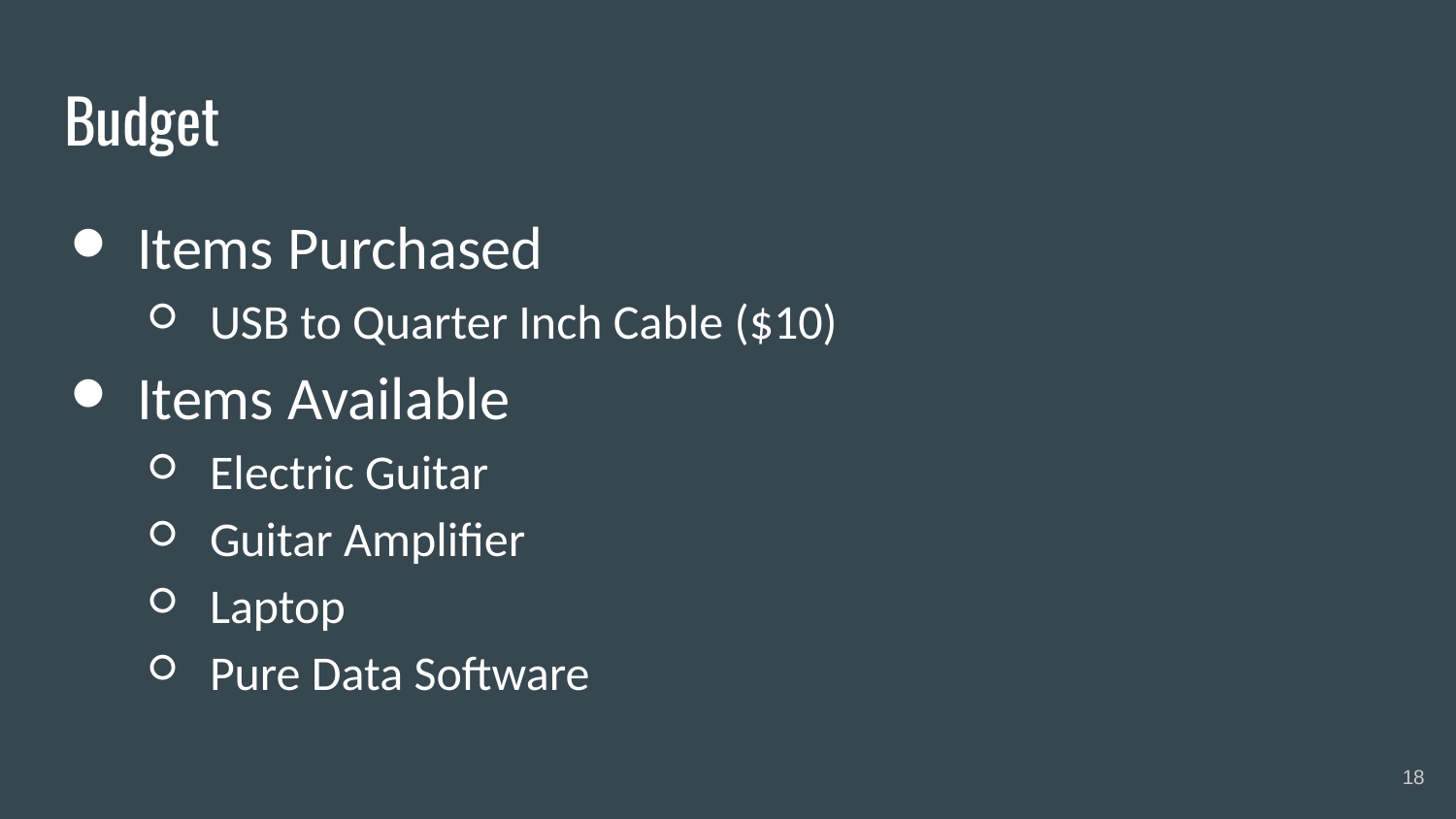

# Budget
Items Purchased
USB to Quarter Inch Cable ($10)
Items Available
Electric Guitar
Guitar Amplifier
Laptop
Pure Data Software
18